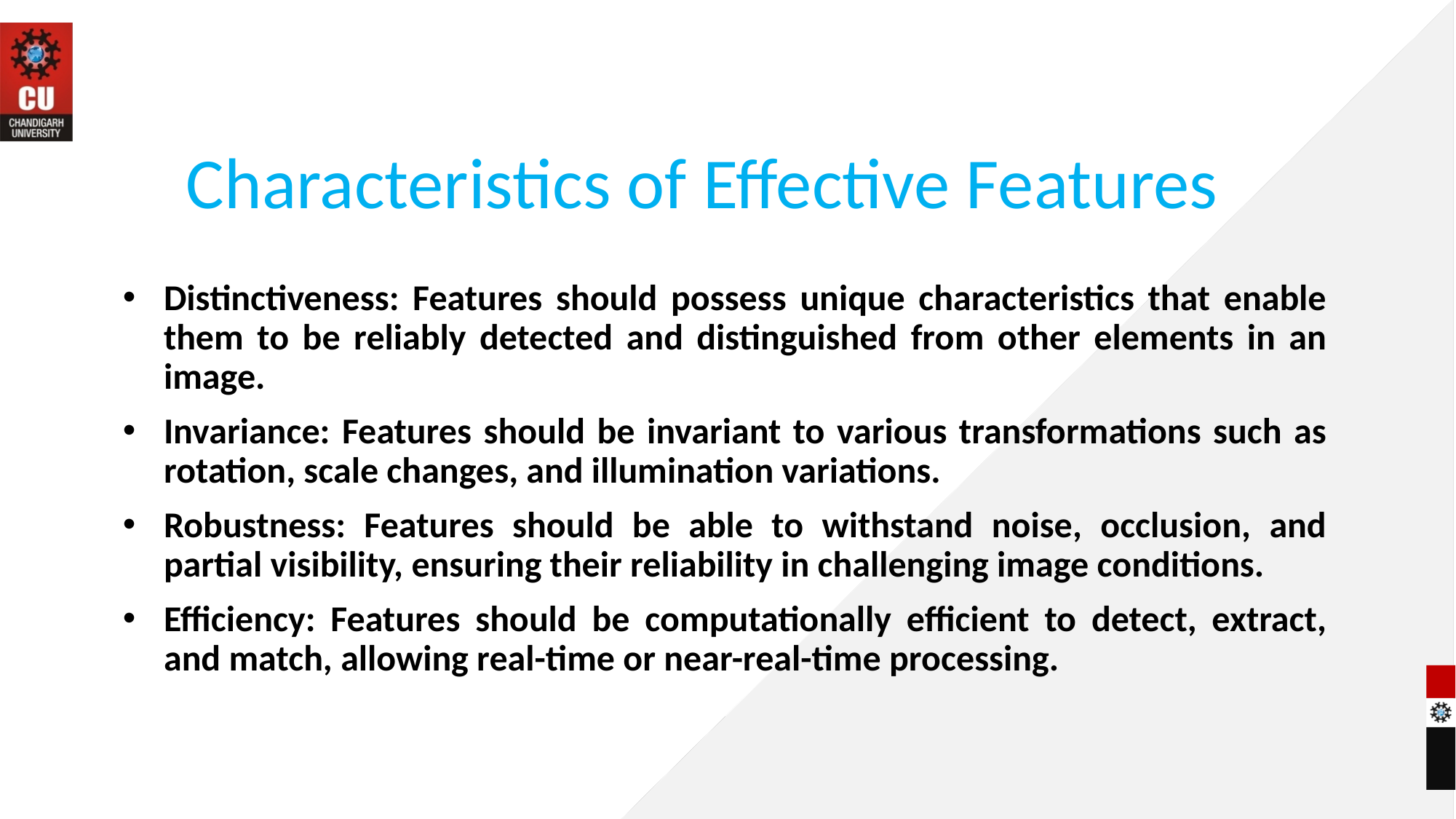

# Characteristics of Effective Features
Distinctiveness: Features should possess unique characteristics that enable them to be reliably detected and distinguished from other elements in an image.
Invariance: Features should be invariant to various transformations such as rotation, scale changes, and illumination variations.
Robustness: Features should be able to withstand noise, occlusion, and partial visibility, ensuring their reliability in challenging image conditions.
Efficiency: Features should be computationally efficient to detect, extract, and match, allowing real-time or near-real-time processing.